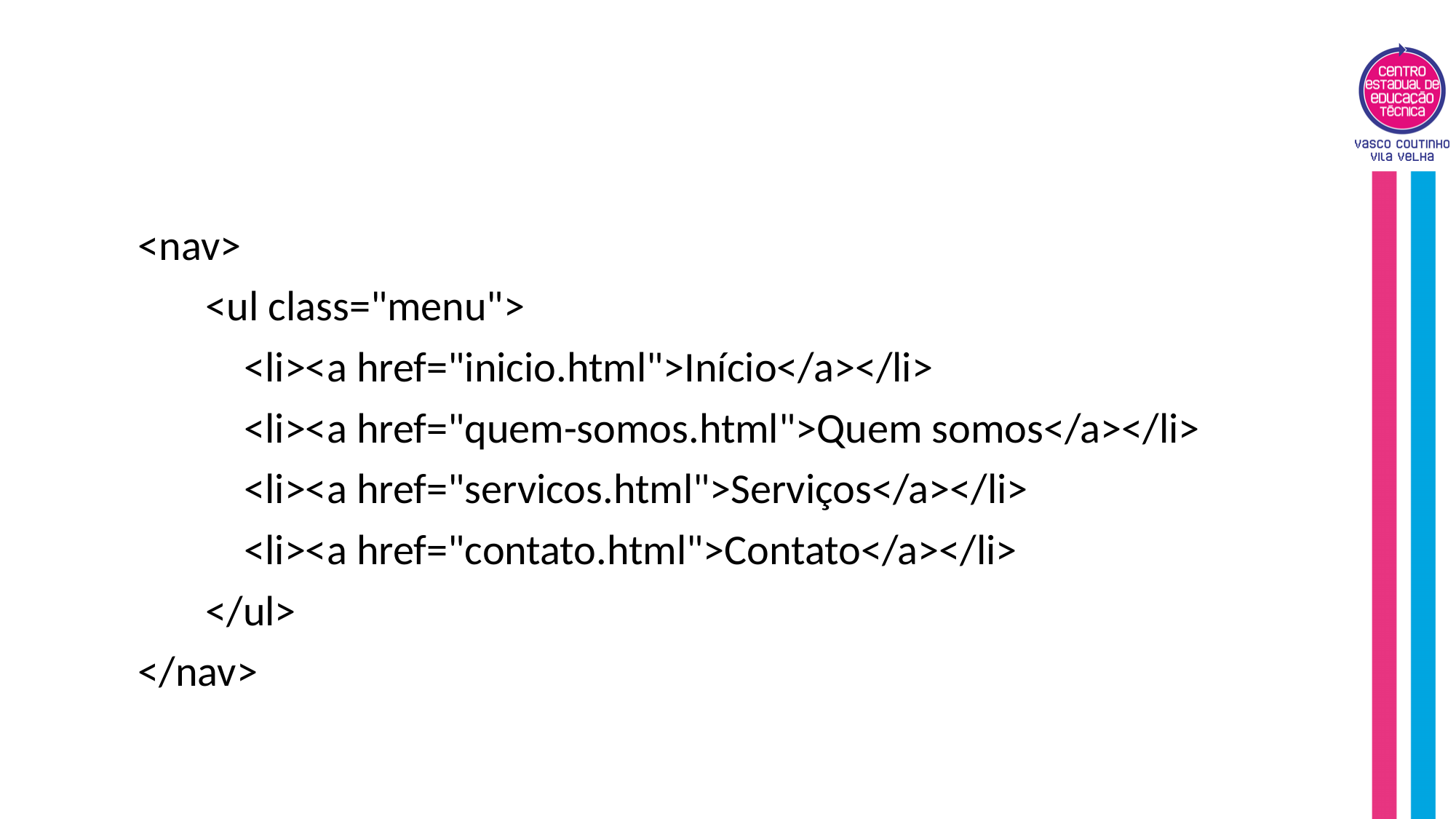

#
<nav>
       <ul class="menu">
           <li><a href="inicio.html">Início</a></li>
           <li><a href="quem-somos.html">Quem somos</a></li>
           <li><a href="servicos.html">Serviços</a></li>
           <li><a href="contato.html">Contato</a></li>
       </ul>
</nav>